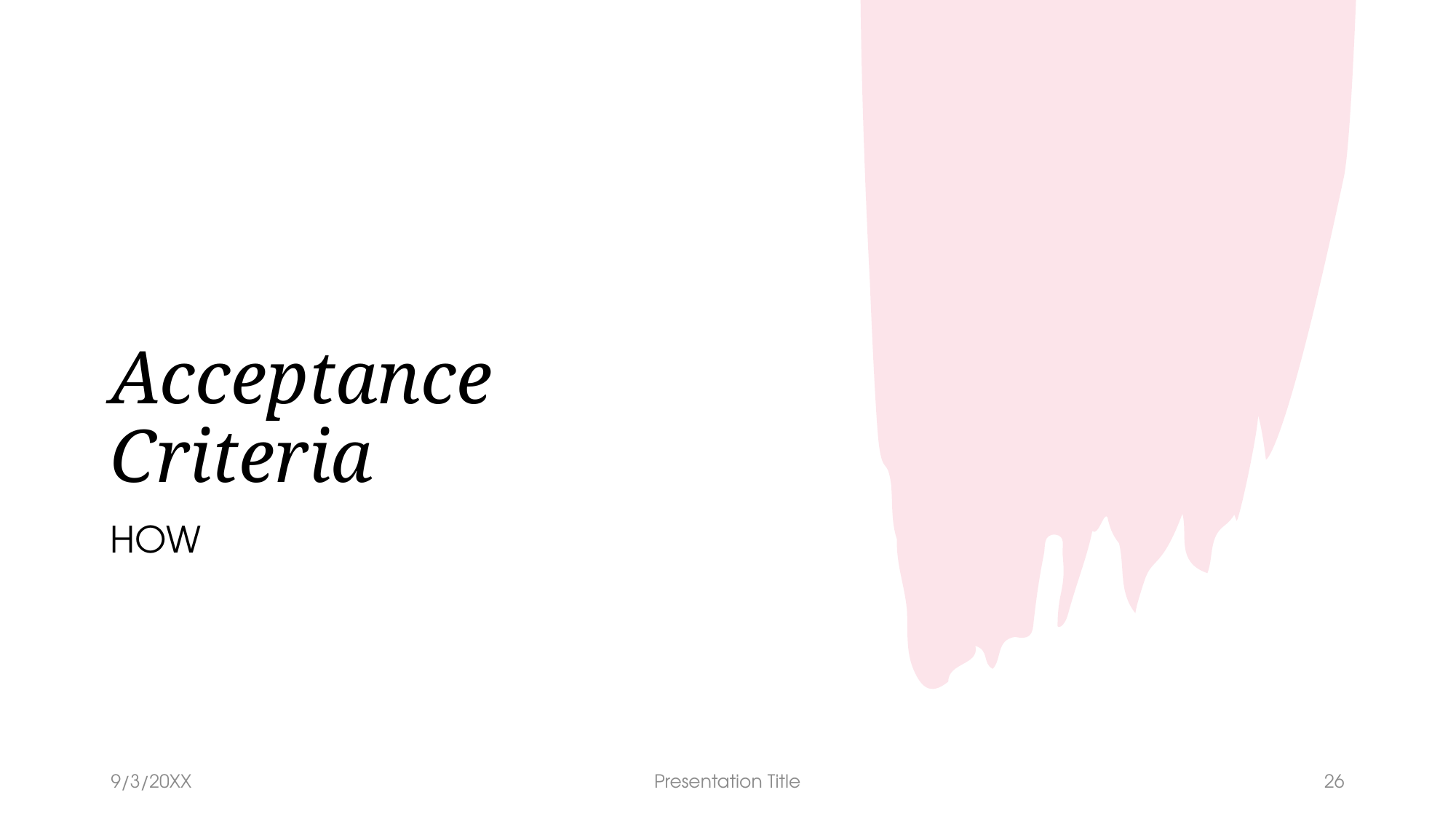

# Acceptance Criteria
how
9/3/20XX
Presentation Title
26